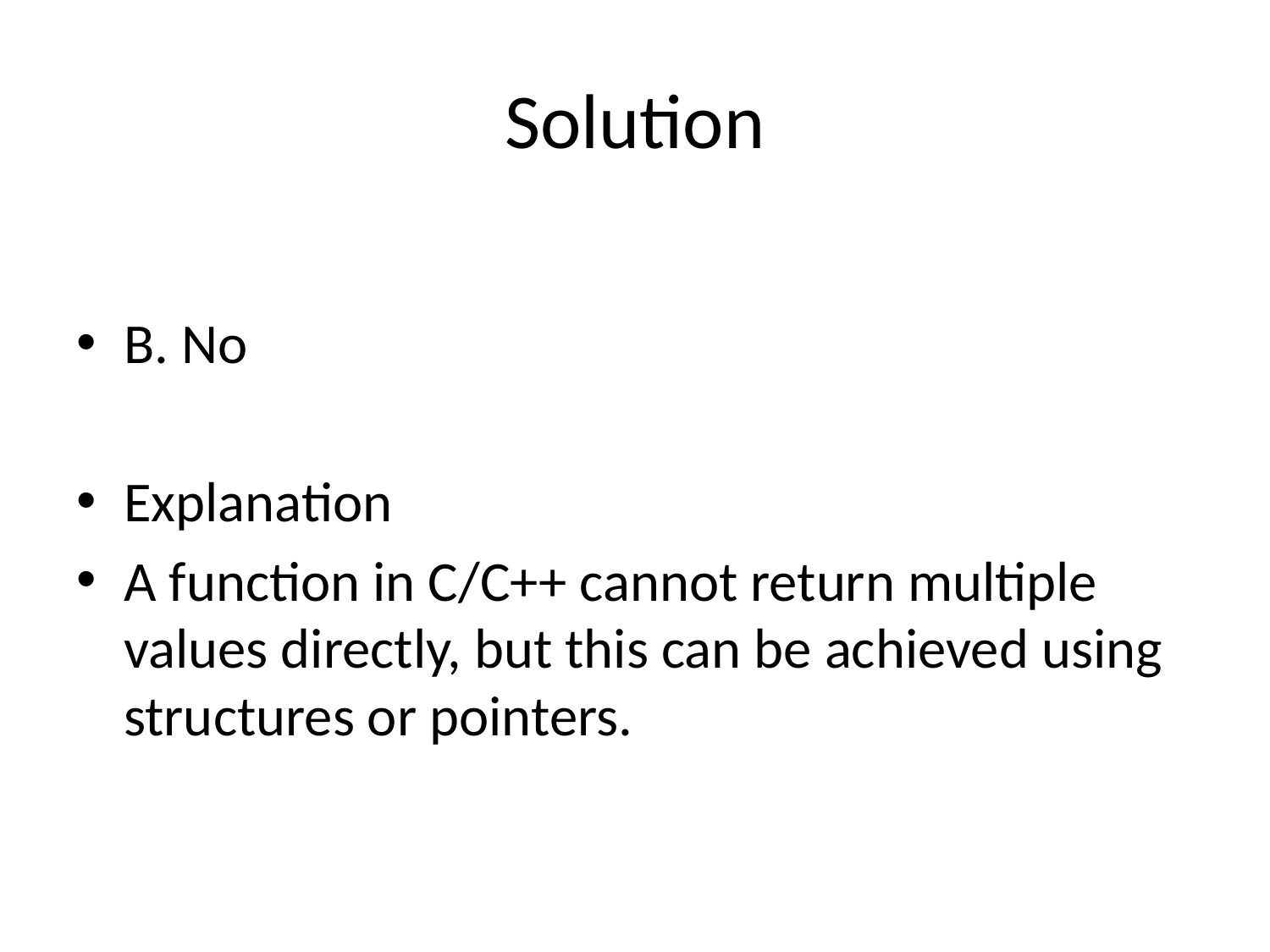

# Solution

B. No

Explanation
A function in C/C++ cannot return multiple values directly, but this can be achieved using structures or pointers.